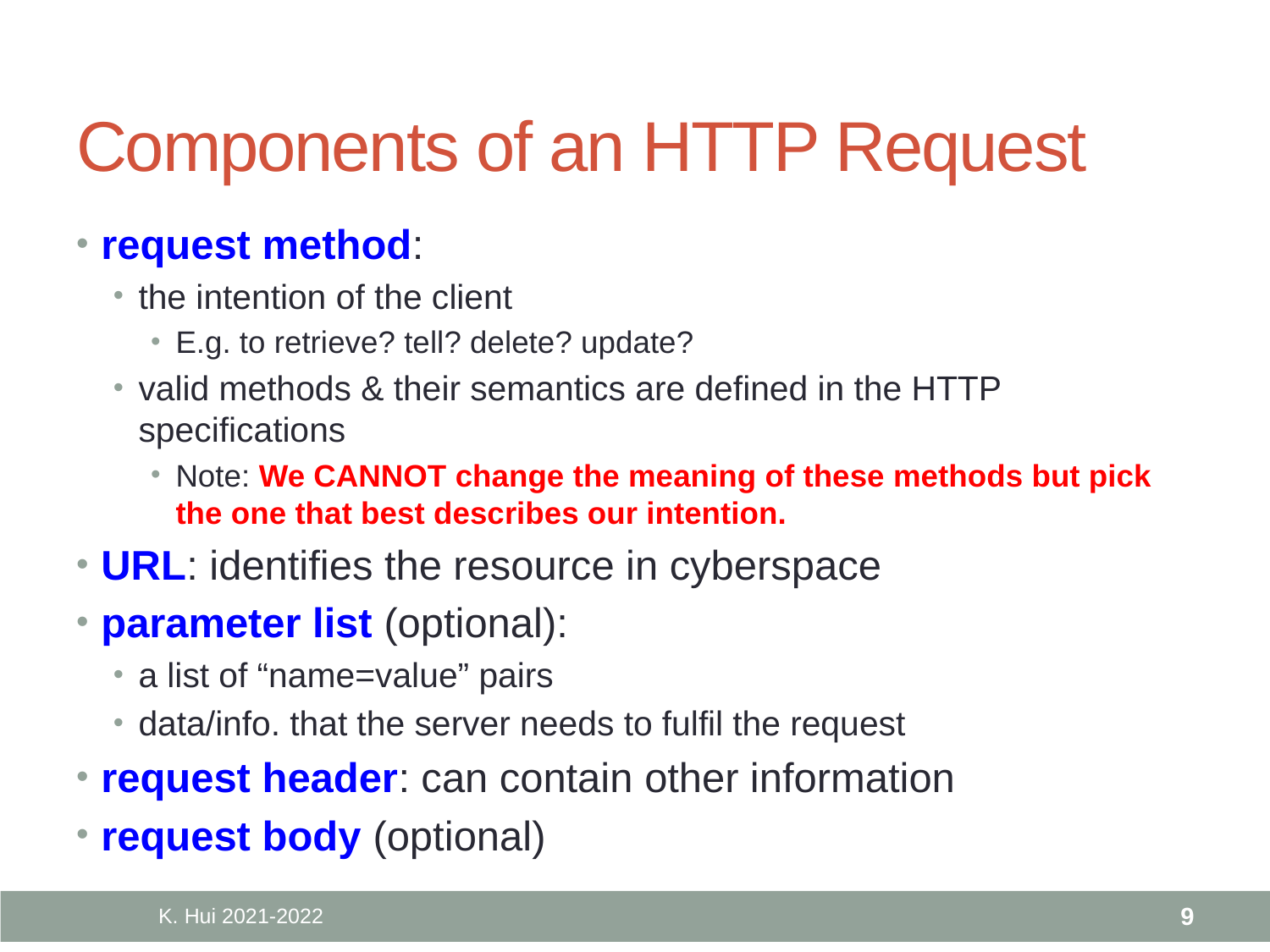

# Components of an HTTP Request
request method:
the intention of the client
E.g. to retrieve? tell? delete? update?
valid methods & their semantics are defined in the HTTP specifications
Note: We CANNOT change the meaning of these methods but pick the one that best describes our intention.
URL: identifies the resource in cyberspace
parameter list (optional):
a list of “name=value” pairs
data/info. that the server needs to fulfil the request
request header: can contain other information
request body (optional)
K. Hui 2021-2022
9